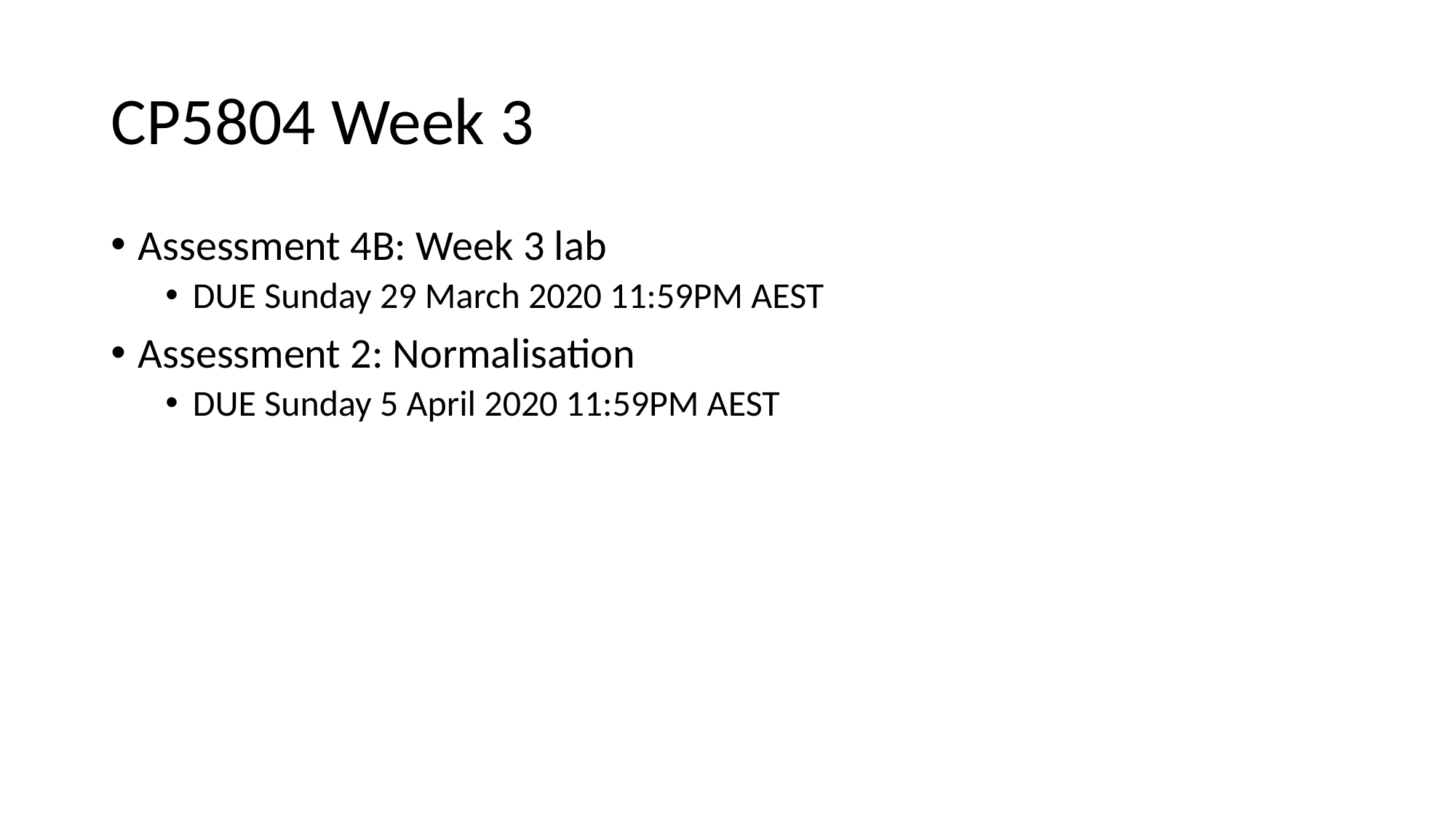

# CP5804 Week 3
Assessment 4B: Week 3 lab
DUE Sunday 29 March 2020 11:59PM AEST
Assessment 2: Normalisation
DUE Sunday 5 April 2020 11:59PM AEST